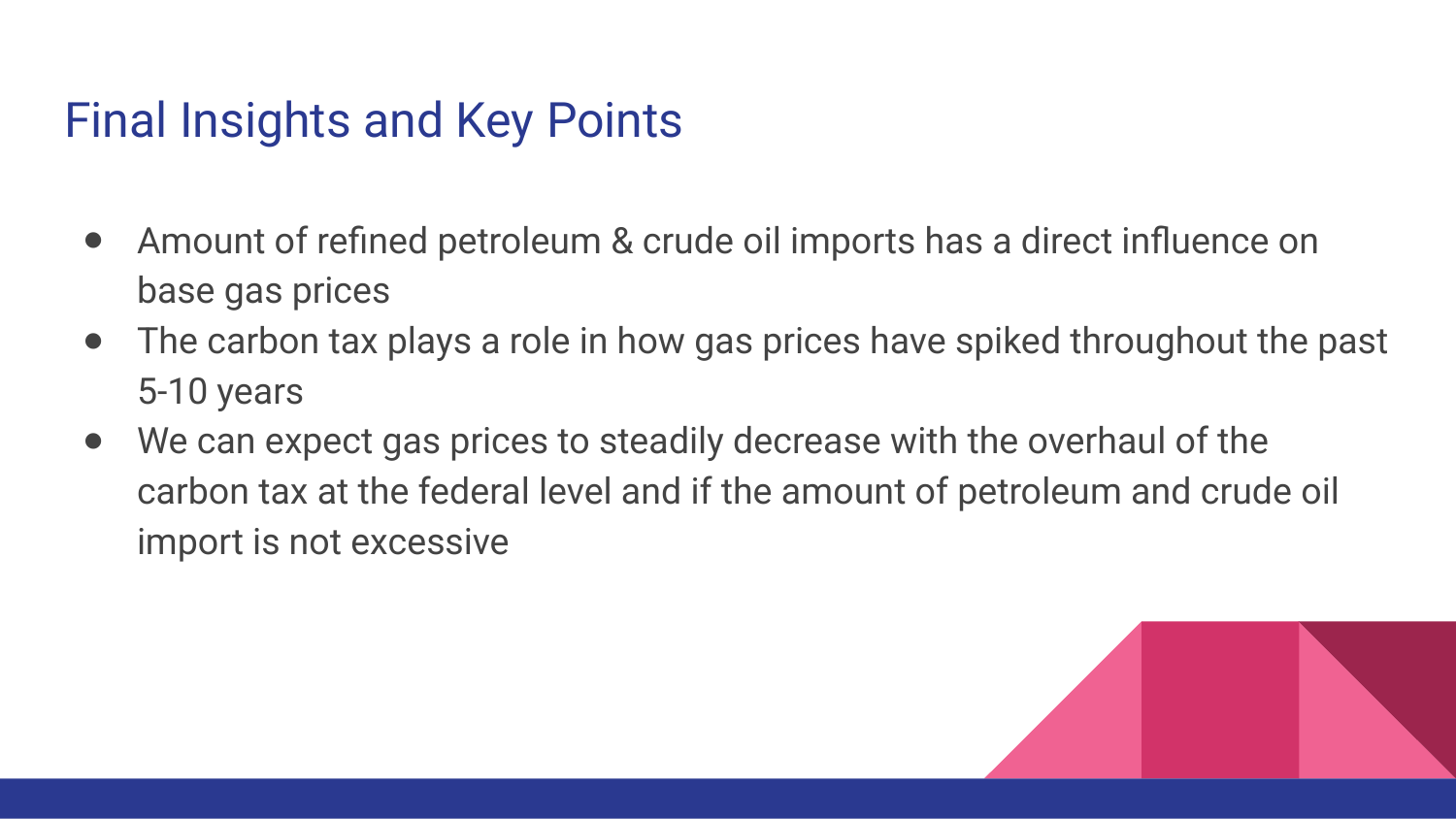

# Final Insights and Key Points
Amount of refined petroleum & crude oil imports has a direct influence on base gas prices
The carbon tax plays a role in how gas prices have spiked throughout the past 5-10 years
We can expect gas prices to steadily decrease with the overhaul of the carbon tax at the federal level and if the amount of petroleum and crude oil import is not excessive